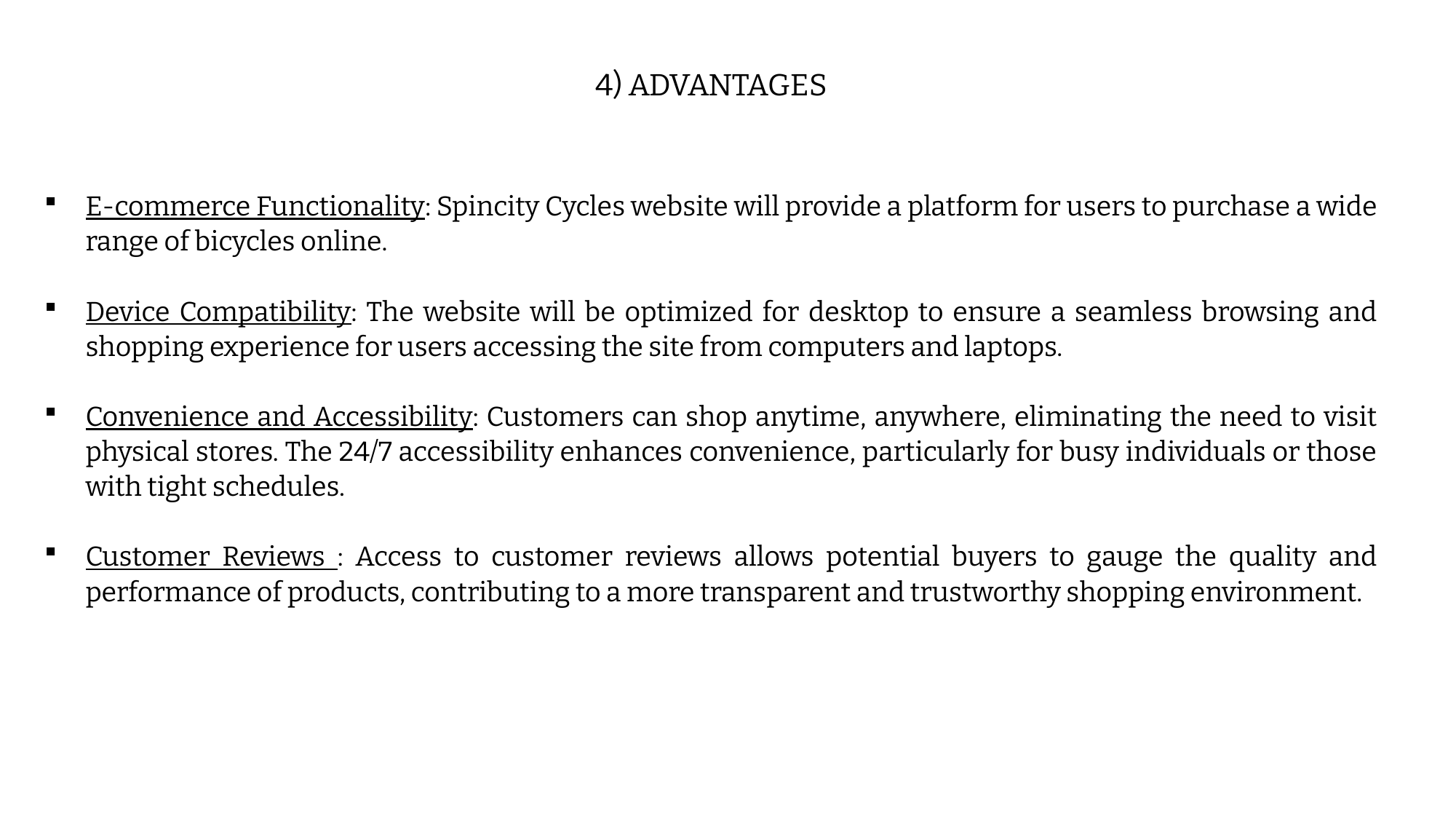

4) ADVANTAGES

E-commerce Functionality: Spincity Cycles website will provide a platform for users to purchase a wide range of bicycles online.

Device Compatibility: The website will be optimized for desktop to ensure a seamless browsing and shopping experience for users accessing the site from computers and laptops.

Convenience and Accessibility: Customers can shop anytime, anywhere, eliminating the need to visit physical stores. The 24/7 accessibility enhances convenience, particularly for busy individuals or those with tight schedules.

Customer Reviews : Access to customer reviews allows potential buyers to gauge the quality and performance of products, contributing to a more transparent and trustworthy shopping environment.